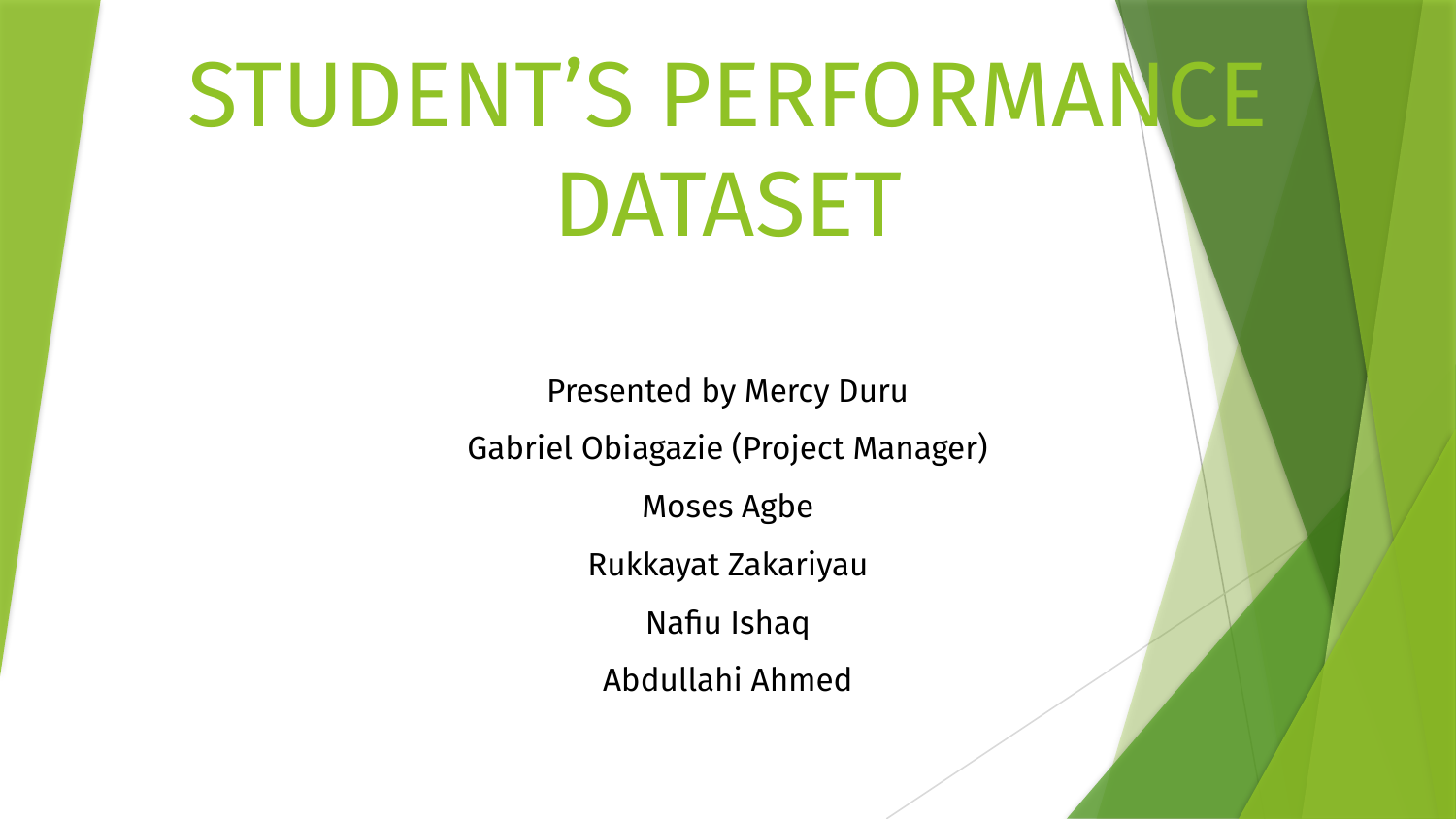

# STUDENT’S PERFORMANCE DATASET
Presented by Mercy Duru
Gabriel Obiagazie (Project Manager)
Moses Agbe
Rukkayat Zakariyau
Nafiu Ishaq
Abdullahi Ahmed